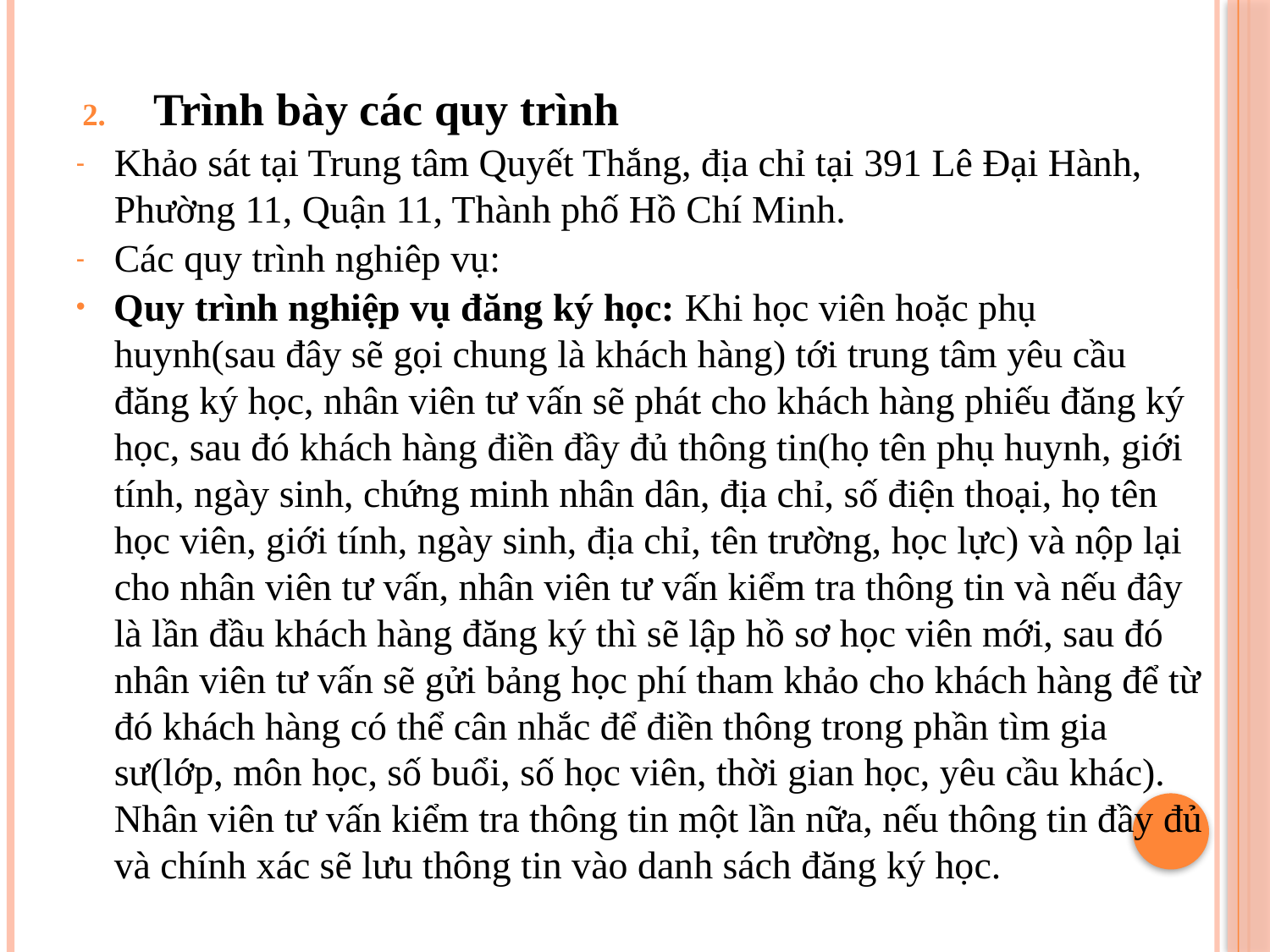

Trình bày các quy trình
Khảo sát tại Trung tâm Quyết Thắng, địa chỉ tại 391 Lê Đại Hành, Phường 11, Quận 11, Thành phố Hồ Chí Minh.
Các quy trình nghiêp vụ:
Quy trình nghiệp vụ đăng ký học: Khi học viên hoặc phụ huynh(sau đây sẽ gọi chung là khách hàng) tới trung tâm yêu cầu đăng ký học, nhân viên tư vấn sẽ phát cho khách hàng phiếu đăng ký học, sau đó khách hàng điền đầy đủ thông tin(họ tên phụ huynh, giới tính, ngày sinh, chứng minh nhân dân, địa chỉ, số điện thoại, họ tên học viên, giới tính, ngày sinh, địa chỉ, tên trường, học lực) và nộp lại cho nhân viên tư vấn, nhân viên tư vấn kiểm tra thông tin và nếu đây là lần đầu khách hàng đăng ký thì sẽ lập hồ sơ học viên mới, sau đó nhân viên tư vấn sẽ gửi bảng học phí tham khảo cho khách hàng để từ đó khách hàng có thể cân nhắc để điền thông trong phần tìm gia sư(lớp, môn học, số buổi, số học viên, thời gian học, yêu cầu khác). Nhân viên tư vấn kiểm tra thông tin một lần nữa, nếu thông tin đầy đủ và chính xác sẽ lưu thông tin vào danh sách đăng ký học.